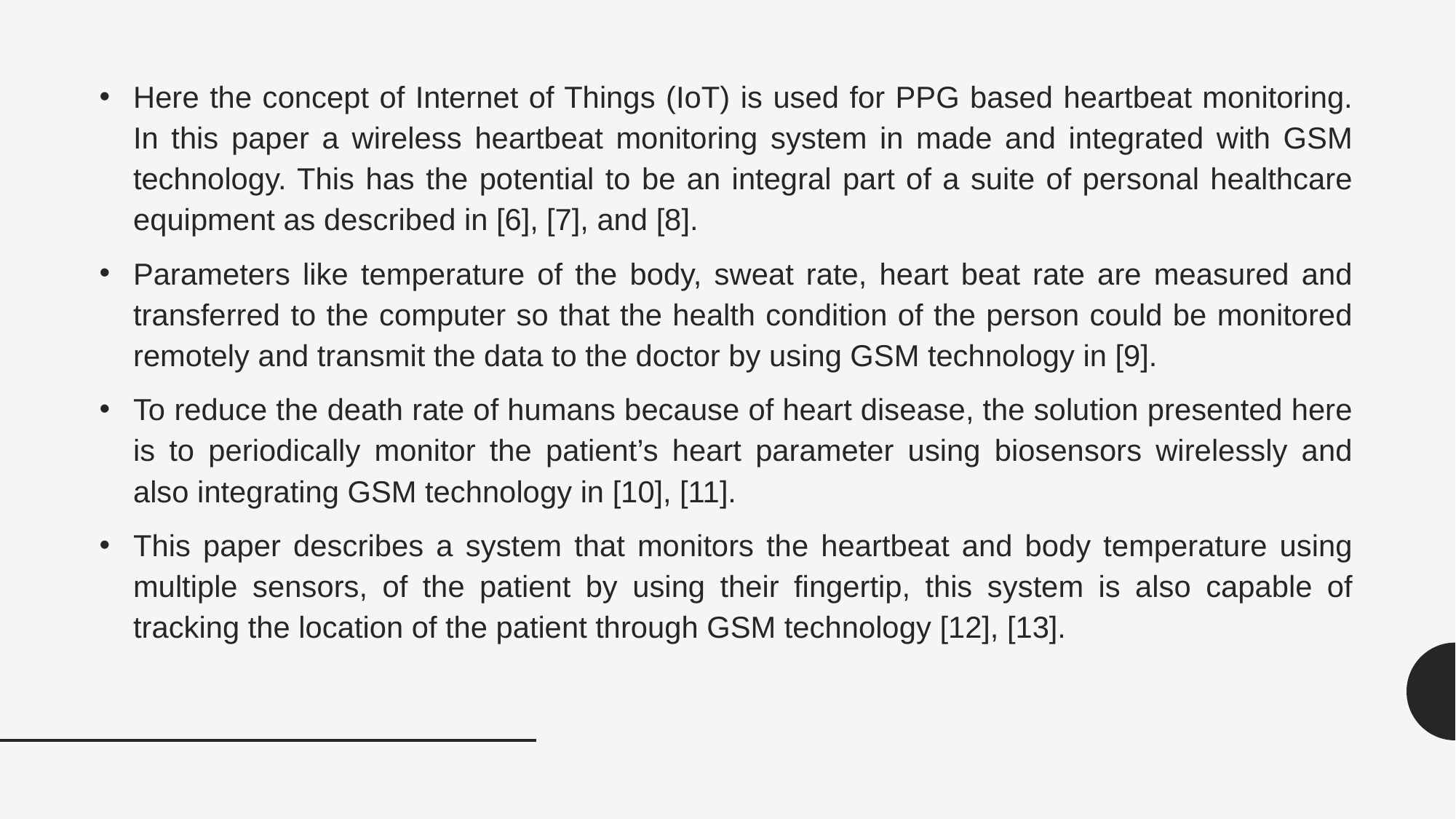

Here the concept of Internet of Things (IoT) is used for PPG based heartbeat monitoring. In this paper a wireless heartbeat monitoring system in made and integrated with GSM technology. This has the potential to be an integral part of a suite of personal healthcare equipment as described in [6], [7], and [8].
Parameters like temperature of the body, sweat rate, heart beat rate are measured and transferred to the computer so that the health condition of the person could be monitored remotely and transmit the data to the doctor by using GSM technology in [9].
To reduce the death rate of humans because of heart disease, the solution presented here is to periodically monitor the patient’s heart parameter using biosensors wirelessly and also integrating GSM technology in [10], [11].
This paper describes a system that monitors the heartbeat and body temperature using multiple sensors, of the patient by using their fingertip, this system is also capable of tracking the location of the patient through GSM technology [12], [13].